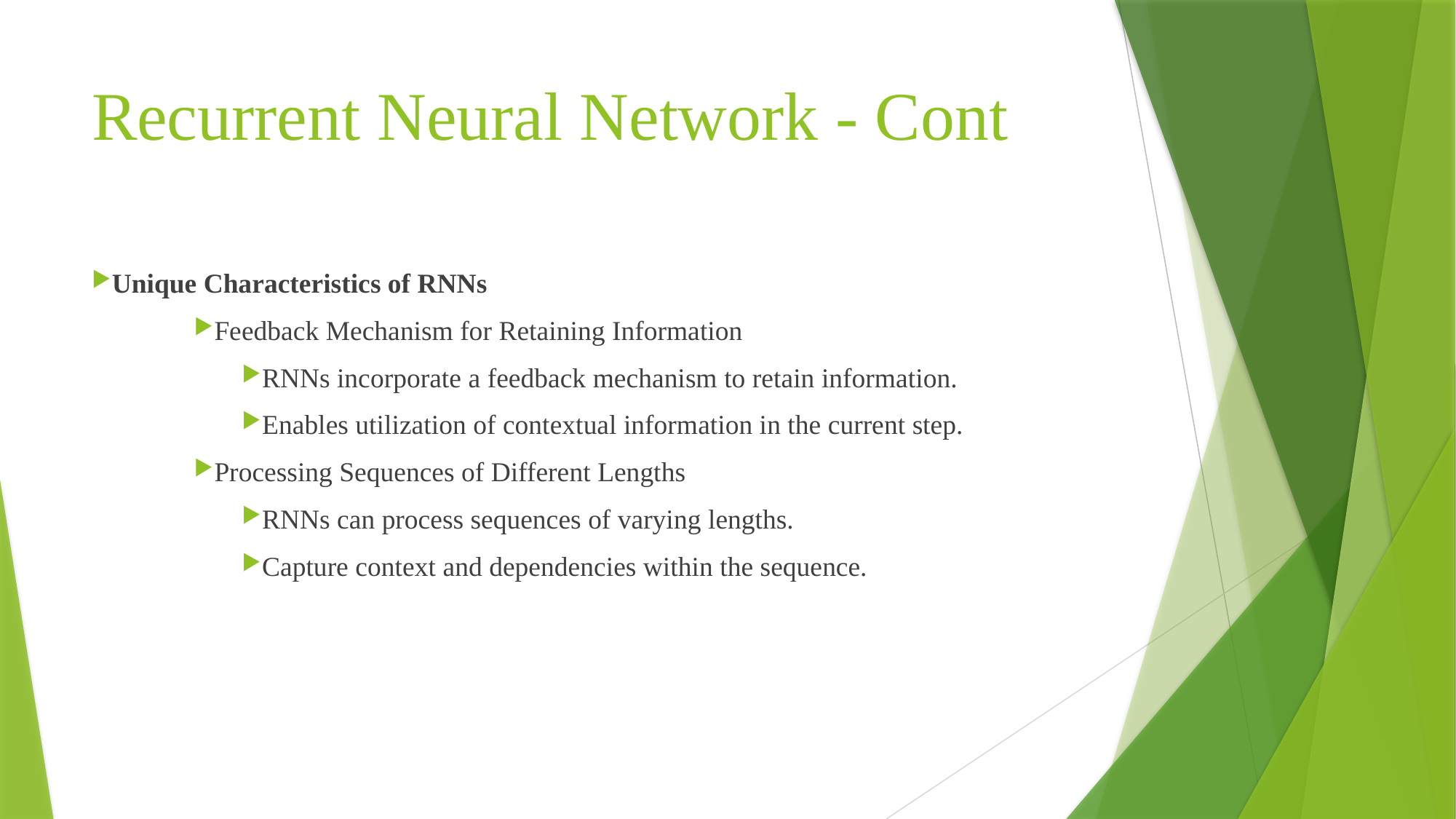

# Recurrent Neural Network - Cont
Unique Characteristics of RNNs
Feedback Mechanism for Retaining Information
RNNs incorporate a feedback mechanism to retain information.
Enables utilization of contextual information in the current step.
Processing Sequences of Different Lengths
RNNs can process sequences of varying lengths.
Capture context and dependencies within the sequence.